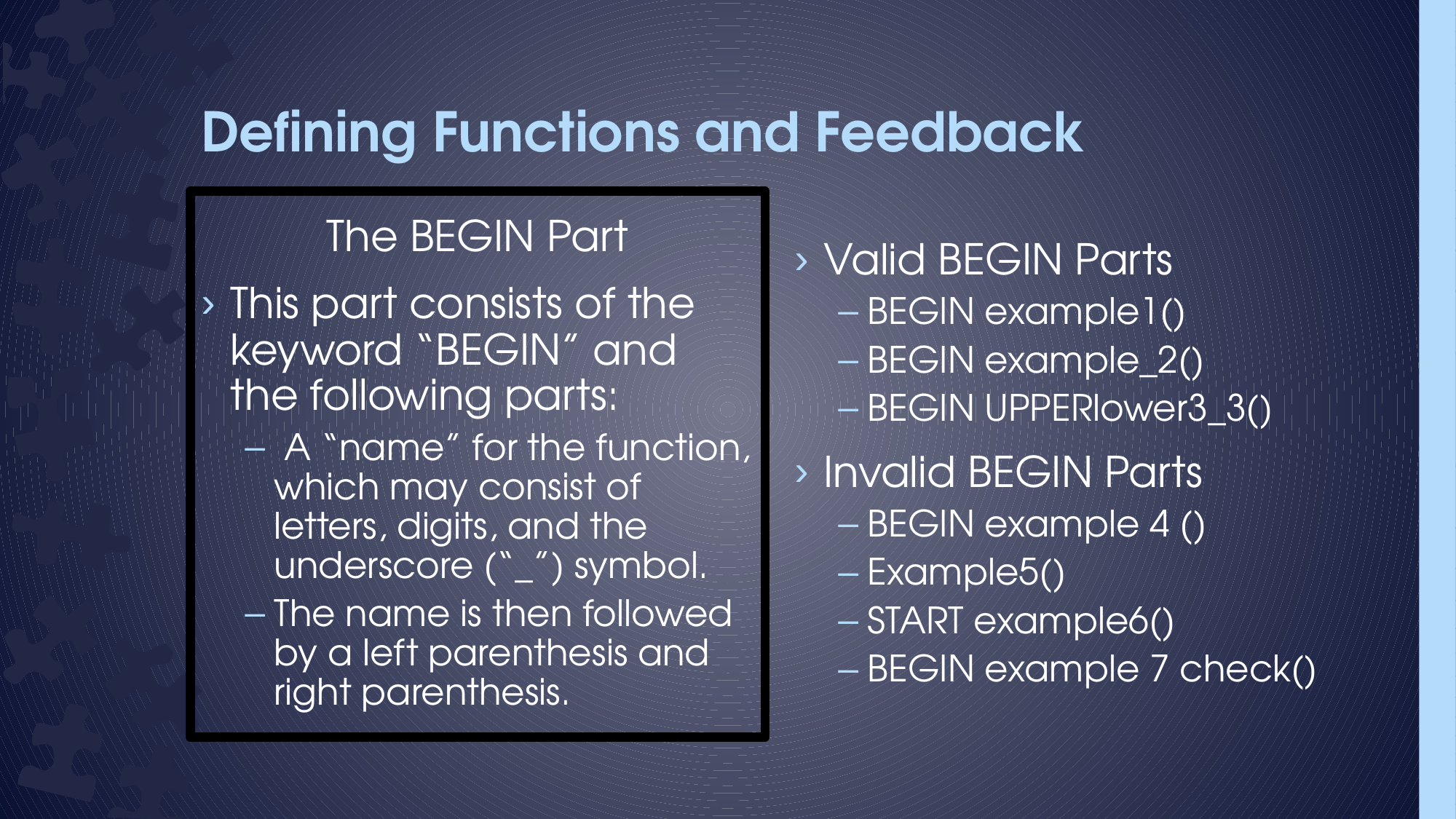

# Defining Functions and Feedback
The BEGIN Part
This part consists of the keyword “BEGIN” and the following parts:
 A “name” for the function, which may consist of letters, digits, and the underscore (“_”) symbol.
The name is then followed by a left parenthesis and right parenthesis.
Valid BEGIN Parts
BEGIN example1()
BEGIN example_2()
BEGIN UPPERlower3_3()
Invalid BEGIN Parts
BEGIN example 4 ()
Example5()
START example6()
BEGIN example 7 check()